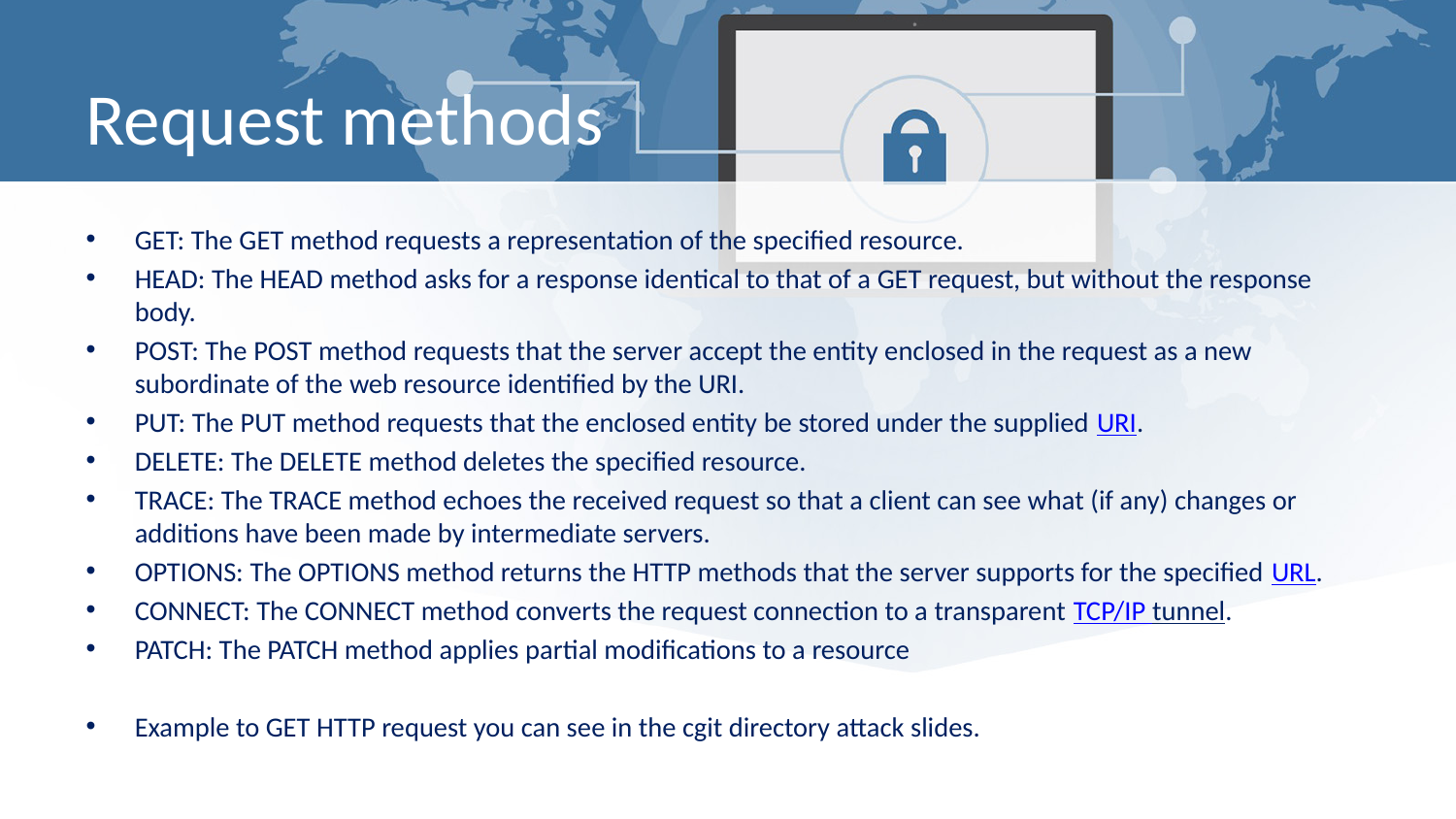

# Request methods
GET: The GET method requests a representation of the specified resource.
HEAD: The HEAD method asks for a response identical to that of a GET request, but without the response body.
POST: The POST method requests that the server accept the entity enclosed in the request as a new subordinate of the web resource identified by the URI.
PUT: The PUT method requests that the enclosed entity be stored under the supplied URI.
DELETE: The DELETE method deletes the specified resource.
TRACE: The TRACE method echoes the received request so that a client can see what (if any) changes or additions have been made by intermediate servers.
OPTIONS: The OPTIONS method returns the HTTP methods that the server supports for the specified URL.
CONNECT: The CONNECT method converts the request connection to a transparent TCP/IP tunnel.
PATCH: The PATCH method applies partial modifications to a resource

Example to GET HTTP request you can see in the cgit directory attack slides.